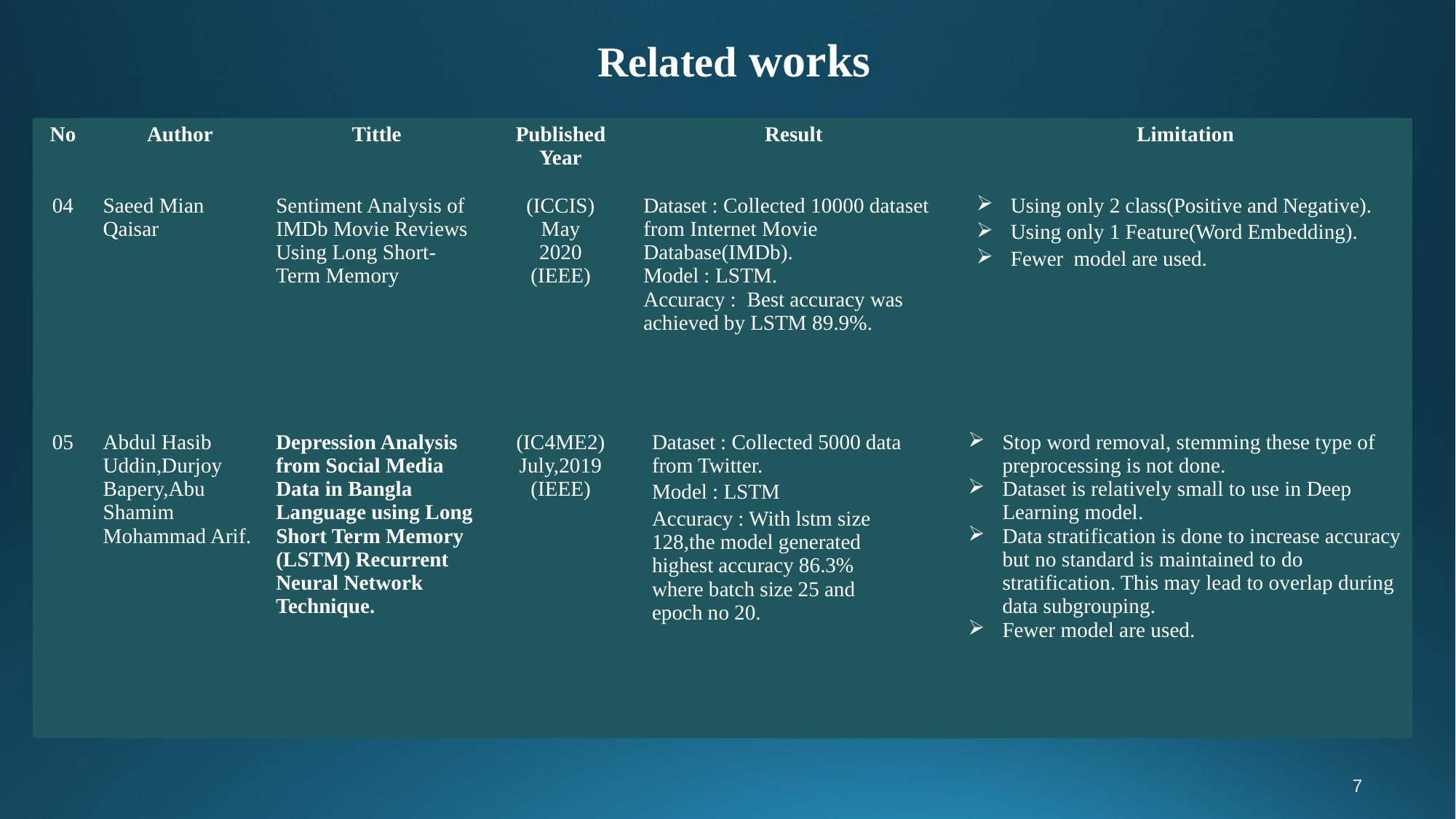

# Related works
| No | Author | Tittle | Published Year | Result | Limitation |
| --- | --- | --- | --- | --- | --- |
| 04 | Saeed Mian Qaisar | Sentiment Analysis of IMDb Movie Reviews Using Long Short-Term Memory | (ICCIS) May 2020 (IEEE) | Dataset : Collected 10000 dataset from Internet Movie Database(IMDb). Model : LSTM. Accuracy : Best accuracy was achieved by LSTM 89.9%. | Using only 2 class(Positive and Negative). Using only 1 Feature(Word Embedding). Fewer model are used. |
| 05 | Abdul Hasib Uddin,Durjoy Bapery,Abu Shamim Mohammad Arif. | Depression Analysis from Social Media Data in Bangla Language using Long Short Term Memory (LSTM) Recurrent Neural Network Technique. | (IC4ME2) July,2019 (IEEE) | Dataset : Collected 5000 data from Twitter. Model : LSTM Accuracy : With lstm size 128,the model generated highest accuracy 86.3% where batch size 25 and epoch no 20. | Stop word removal, stemming these type of preprocessing is not done. Dataset is relatively small to use in Deep Learning model. Data stratification is done to increase accuracy but no standard is maintained to do stratification. This may lead to overlap during data subgrouping. Fewer model are used. |
7